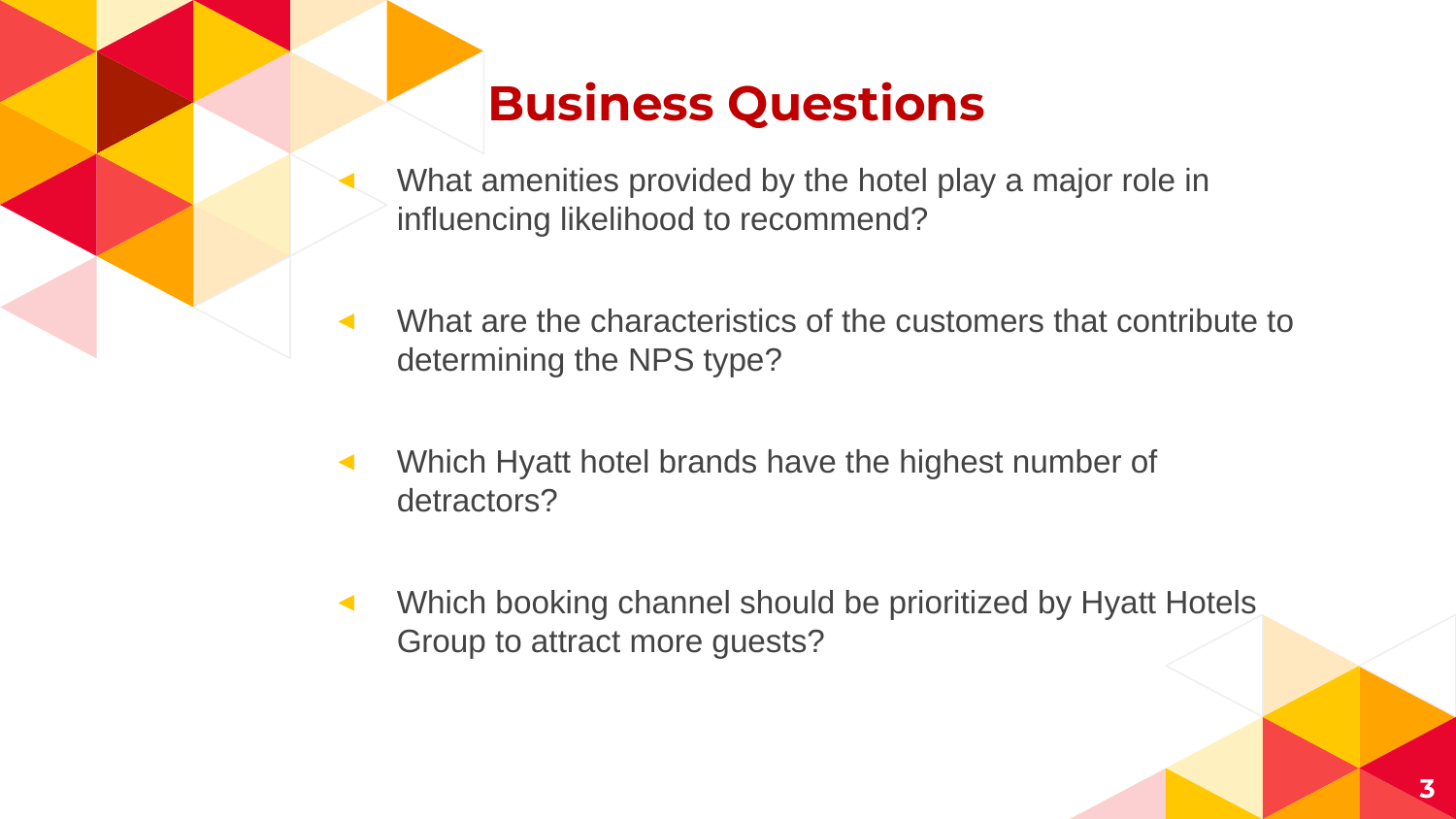

# Business Questions
What amenities provided by the hotel play a major role in influencing likelihood to recommend?

What are the characteristics of the customers that contribute to determining the NPS type?

Which Hyatt hotel brands have the highest number of detractors?

Which booking channel should be prioritized by Hyatt Hotels Group to attract more guests?

3